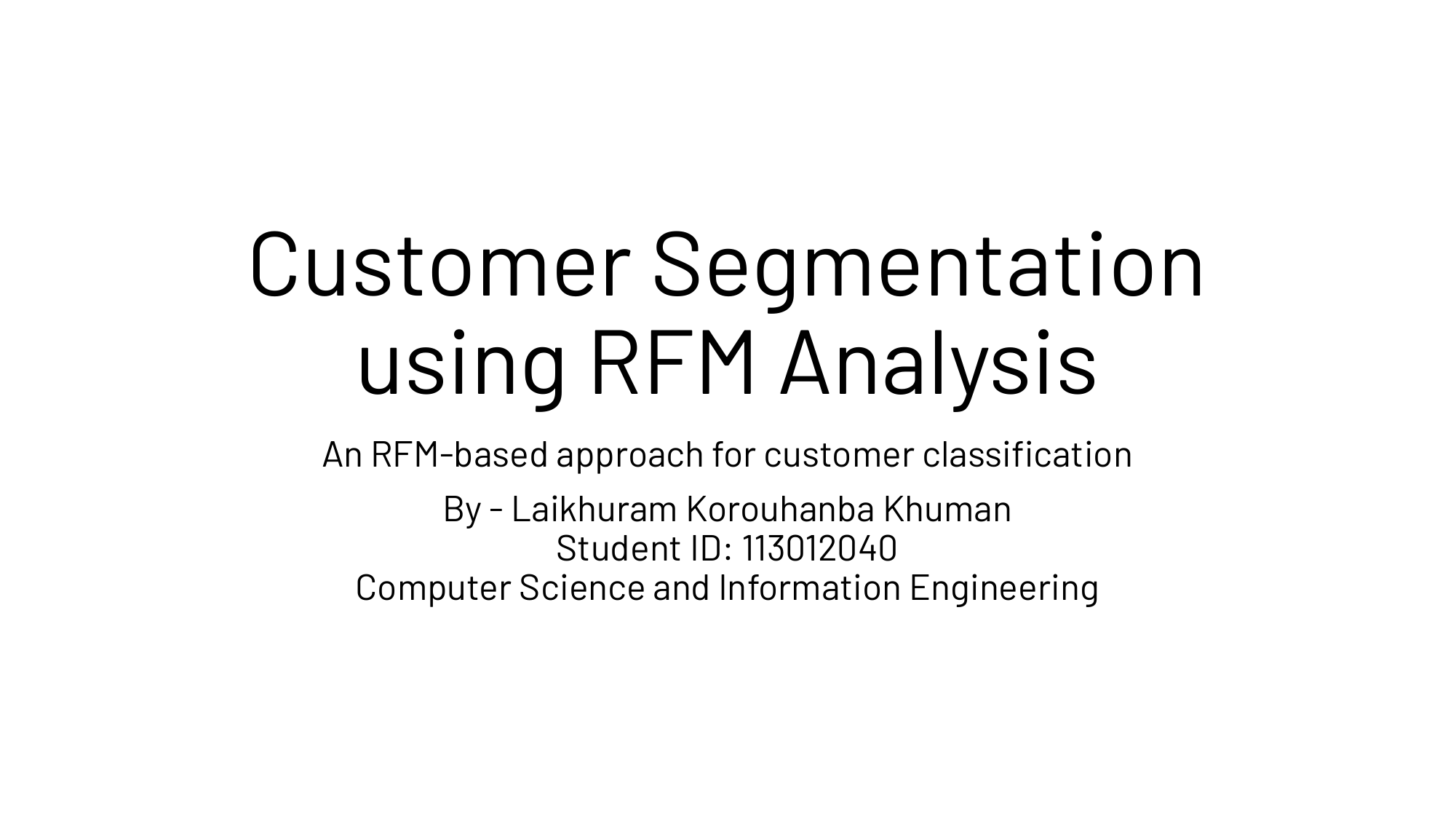

# Customer Segmentation using RFM Analysis
An RFM-based approach for customer classification
By - Laikhuram Korouhanba Khuman
Student ID: 113012040
Computer Science and Information Engineering